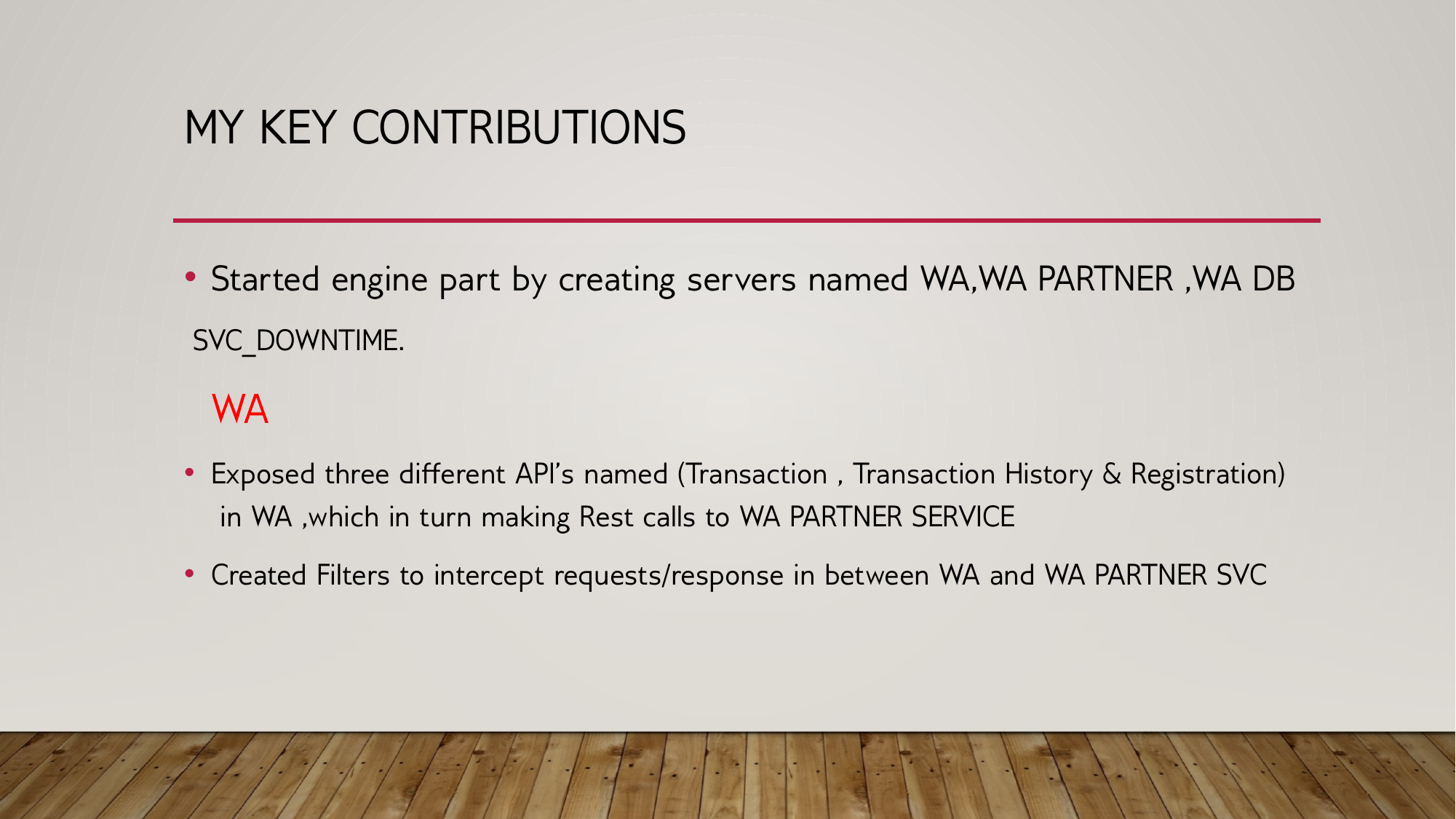

# MY KEY CONTRIBUTIONS
Started engine part by creating servers named WA,WA PARTNER ,WA DB
 SVC_DOWNTIME.
   WA
Exposed three different API’s named (Transaction , Transaction History & Registration)    in WA ,which in turn making Rest calls to WA PARTNER SERVICE
Created Filters to intercept requests/response in between WA and WA PARTNER SVC